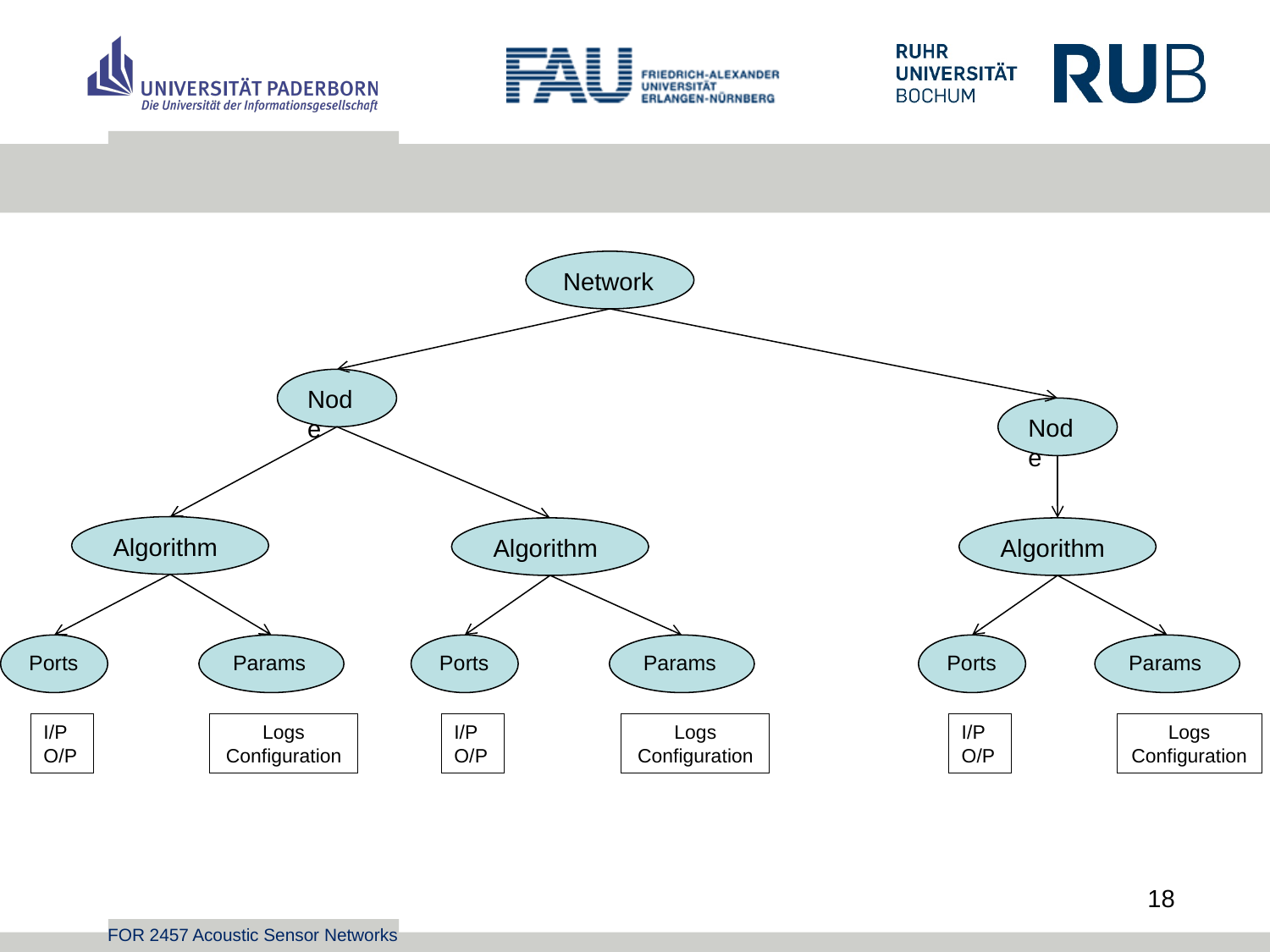

Network
Node
Node
Algorithm
Algorithm
Algorithm
Ports
Params
Ports
Params
Ports
Params
Logs
Configuration
Logs
Configuration
I/P
O/P
I/P
O/P
I/P
O/P
Logs
Configuration